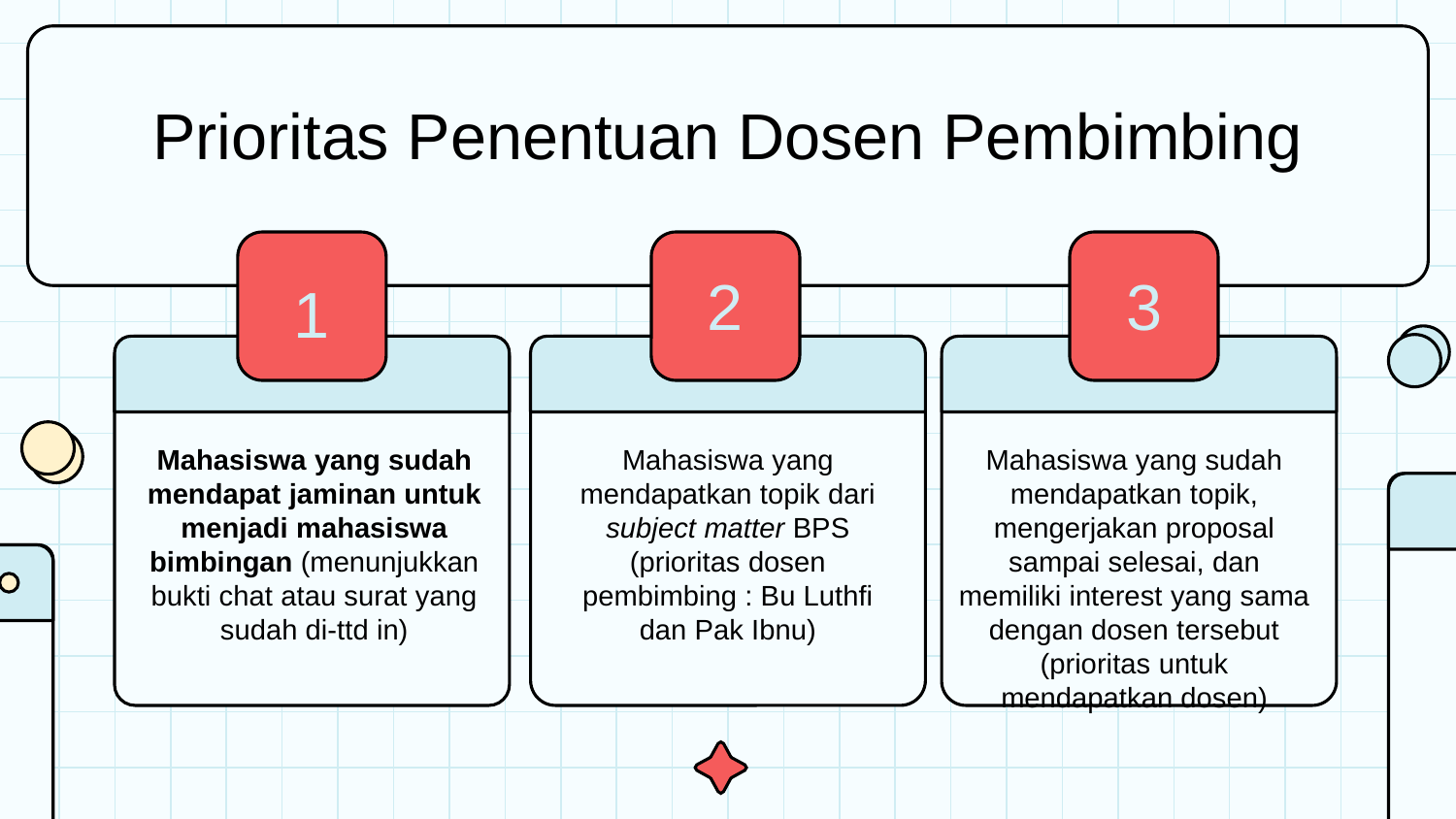

# Prioritas Penentuan Dosen Pembimbing

2
3
1

Mahasiswa yang sudah mendapat jaminan untuk menjadi mahasiswa bimbingan (menunjukkan bukti chat atau surat yang sudah di-ttd in)
Mahasiswa yang mendapatkan topik dari subject matter BPS (prioritas dosen pembimbing : Bu Luthfi dan Pak Ibnu)
Mahasiswa yang sudah mendapatkan topik, mengerjakan proposal sampai selesai, dan memiliki interest yang sama dengan dosen tersebut (prioritas untuk mendapatkan dosen)